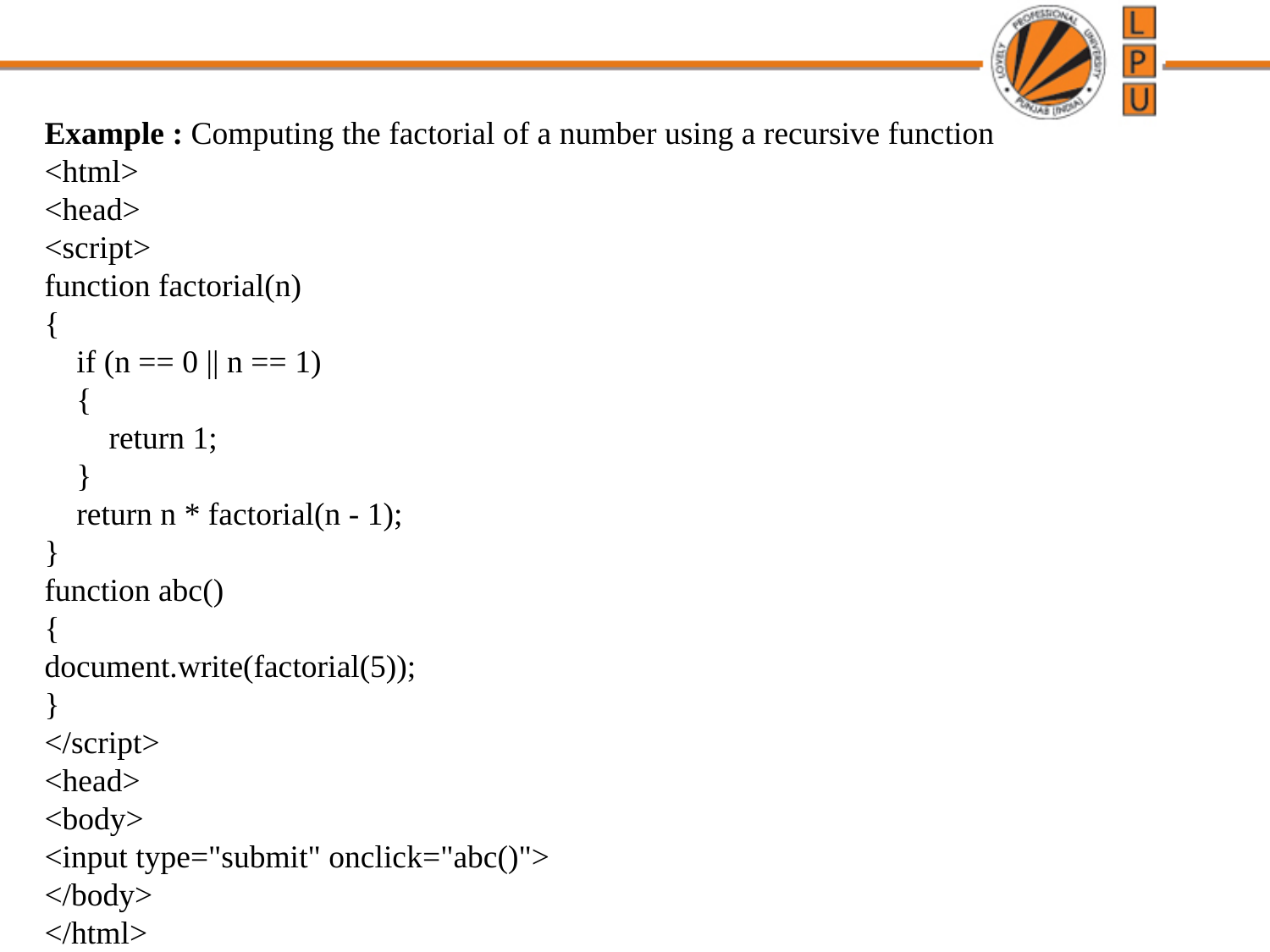

Example : Computing the factorial of a number using a recursive function
<html>
<head>
<script>
function factorial(n)
{
    if (n == 0 || n == 1)
    {
        return 1;
    }
    return n * factorial(n - 1);
}
function abc()
{
document.write(factorial(5));
}
</script>
<head>
<body>
<input type="submit" onclick="abc()">
</body>
</html>